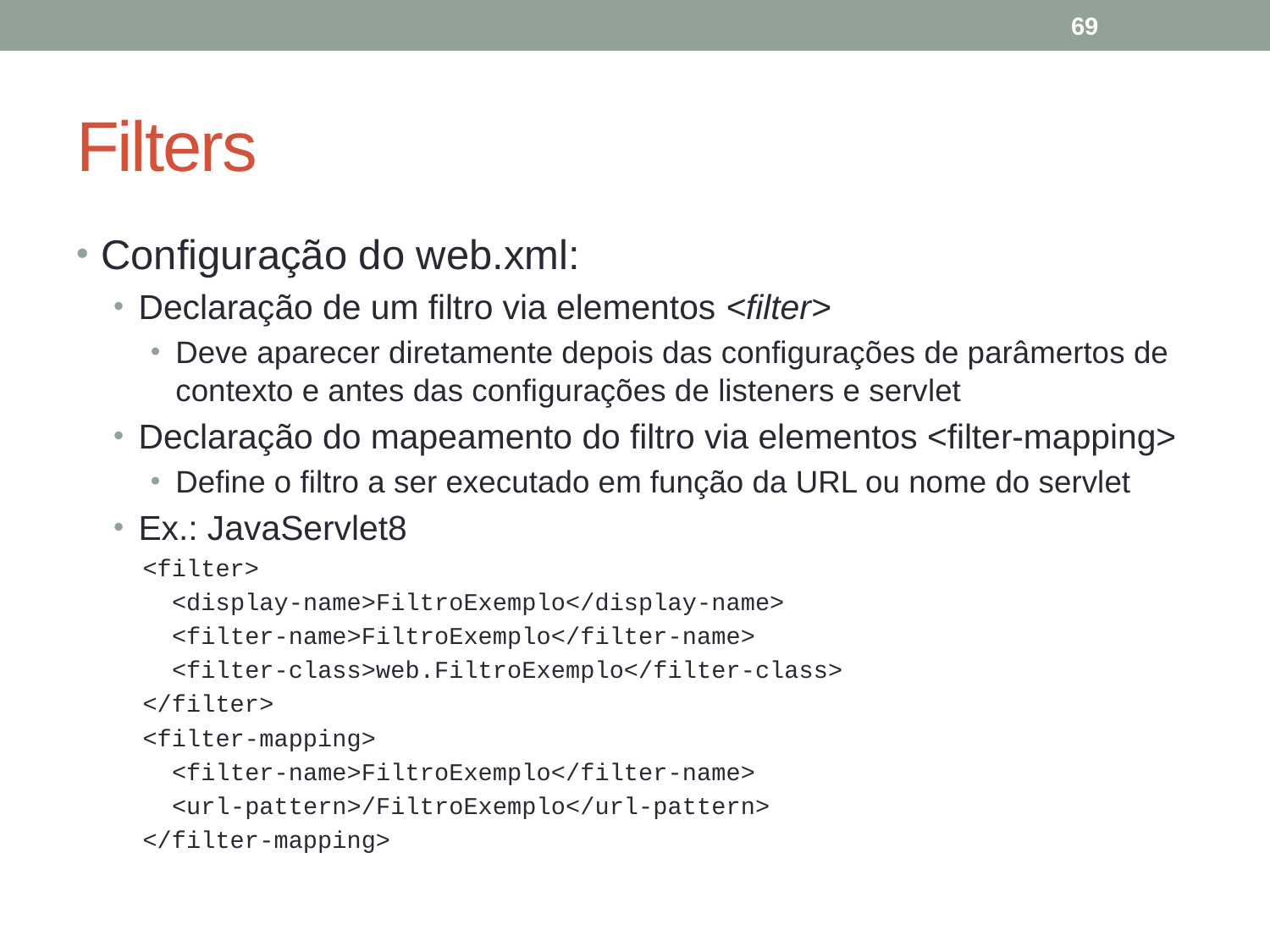

69
# Filters
Configuração do web.xml:
Declaração de um filtro via elementos <filter>
Deve aparecer diretamente depois das configurações de parâmertos de contexto e antes das configurações de listeners e servlet
Declaração do mapeamento do filtro via elementos <filter-mapping>
Define o filtro a ser executado em função da URL ou nome do servlet
Ex.: JavaServlet8
  <filter>
    <display-name>FiltroExemplo</display-name>
    <filter-name>FiltroExemplo</filter-name>
    <filter-class>web.FiltroExemplo</filter-class>
  </filter>
  <filter-mapping>
    <filter-name>FiltroExemplo</filter-name>
    <url-pattern>/FiltroExemplo</url-pattern>
  </filter-mapping>